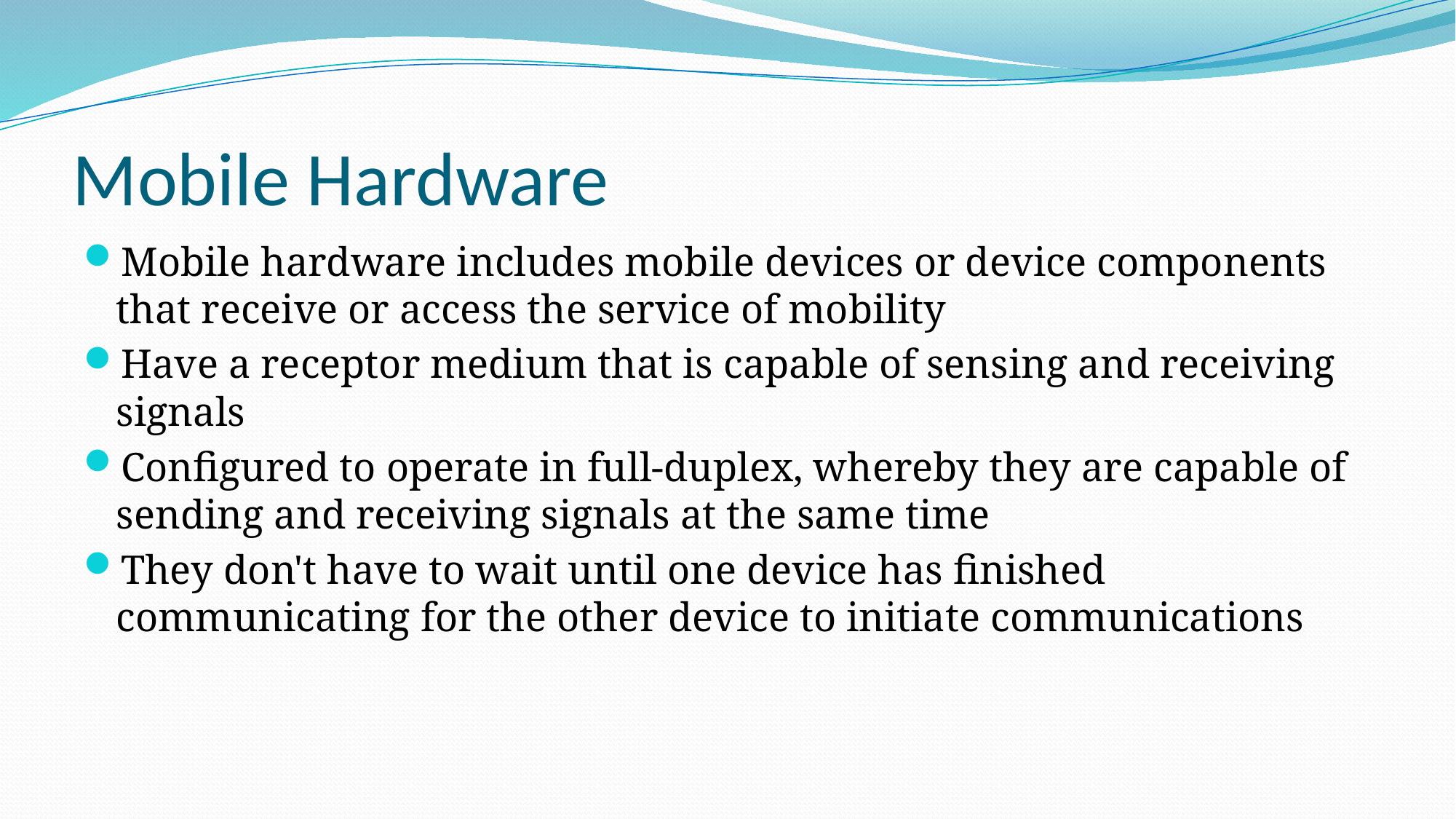

# Mobile Hardware
Mobile hardware includes mobile devices or device components that receive or access the service of mobility
Have a receptor medium that is capable of sensing and receiving signals
Configured to operate in full-duplex, whereby they are capable of sending and receiving signals at the same time
They don't have to wait until one device has finished communicating for the other device to initiate communications